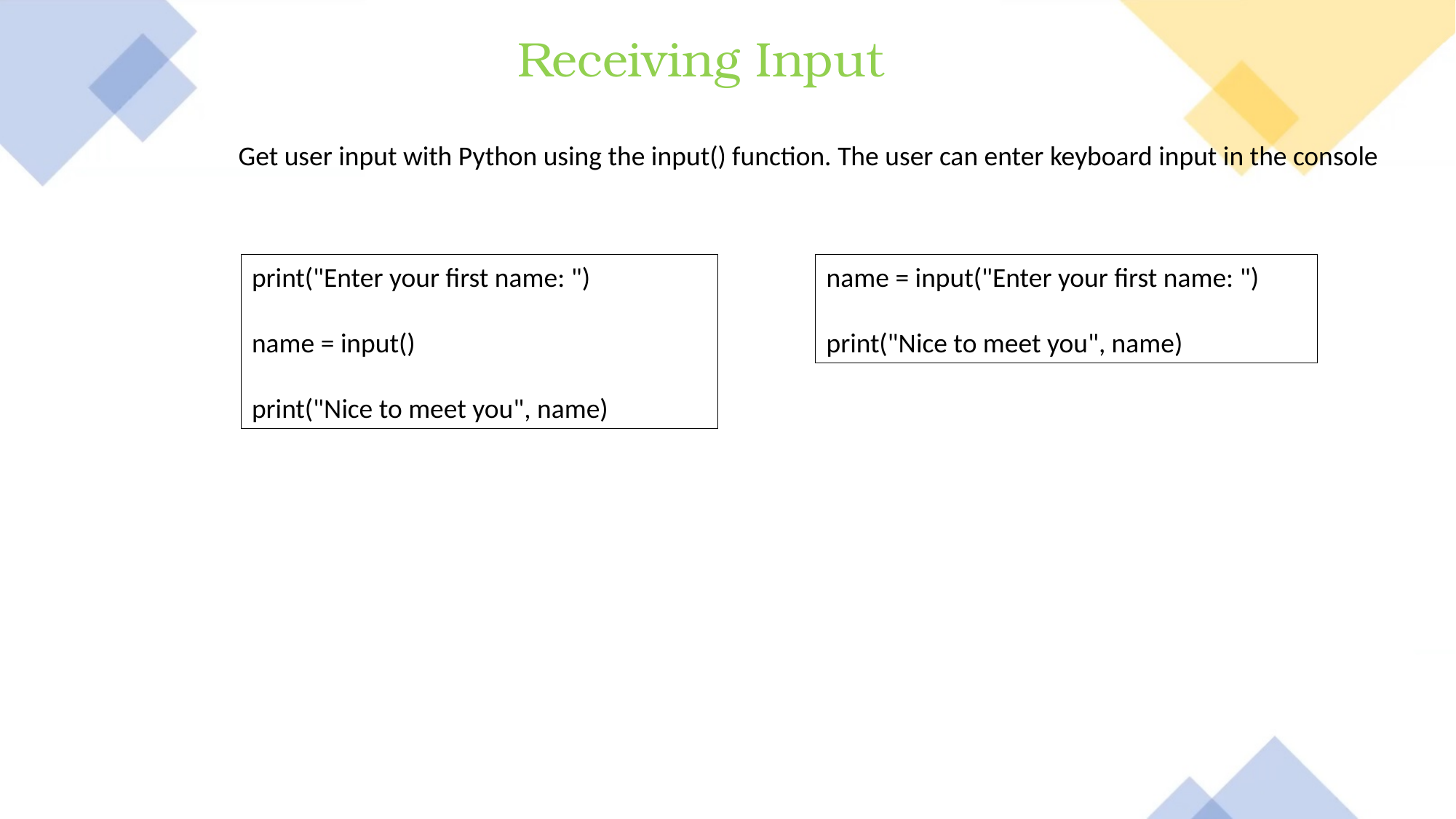

Receiving Input
Get user input with Python using the input() function. The user can enter keyboard input in the console
print("Enter your first name: ")

name = input()

print("Nice to meet you", name)
name = input("Enter your first name: ")

print("Nice to meet you", name)